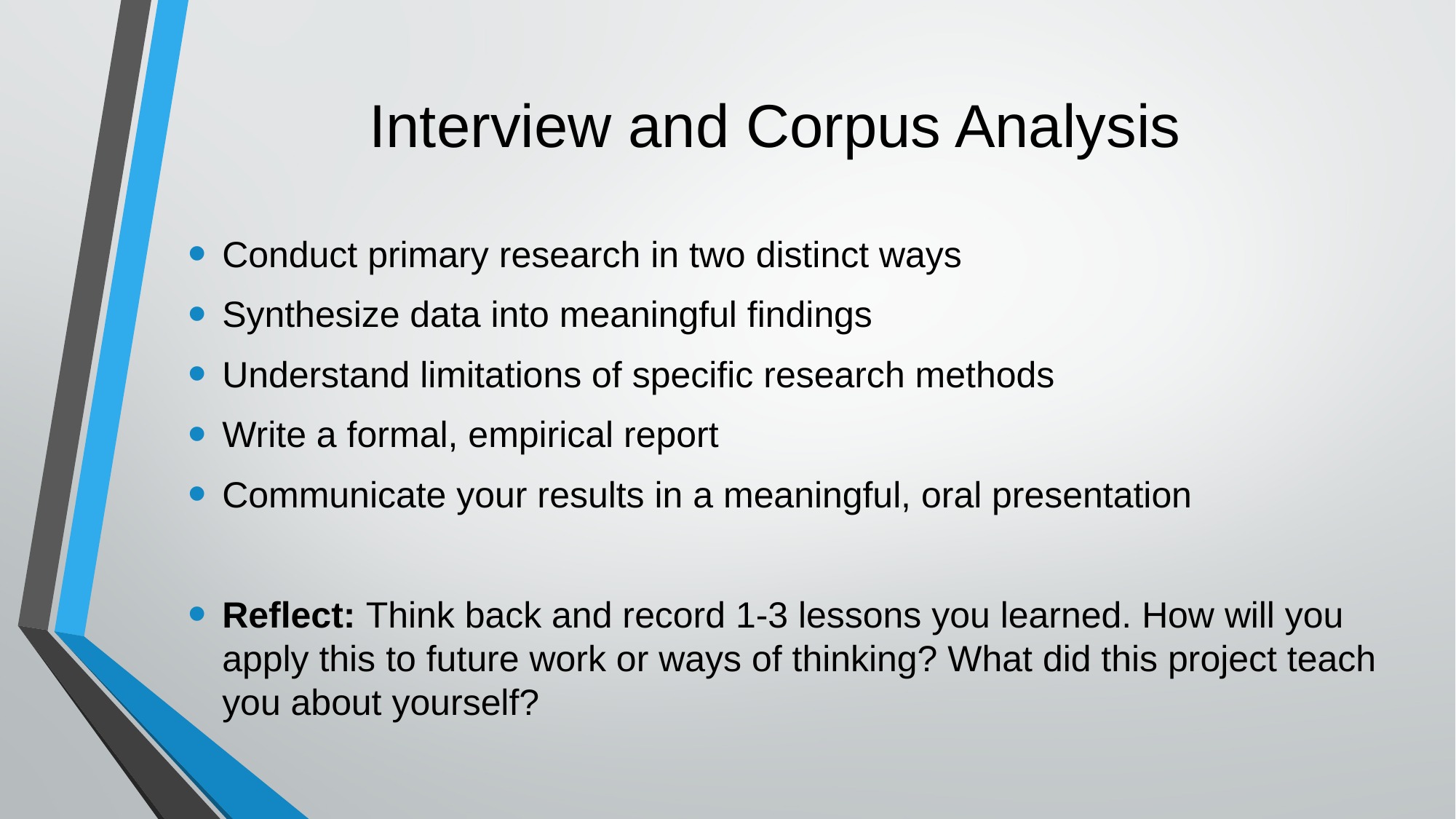

# Interview and Corpus Analysis
Conduct primary research in two distinct ways
Synthesize data into meaningful findings
Understand limitations of specific research methods
Write a formal, empirical report
Communicate your results in a meaningful, oral presentation

Reflect: Think back and record 1-3 lessons you learned. How will you apply this to future work or ways of thinking? What did this project teach you about yourself?